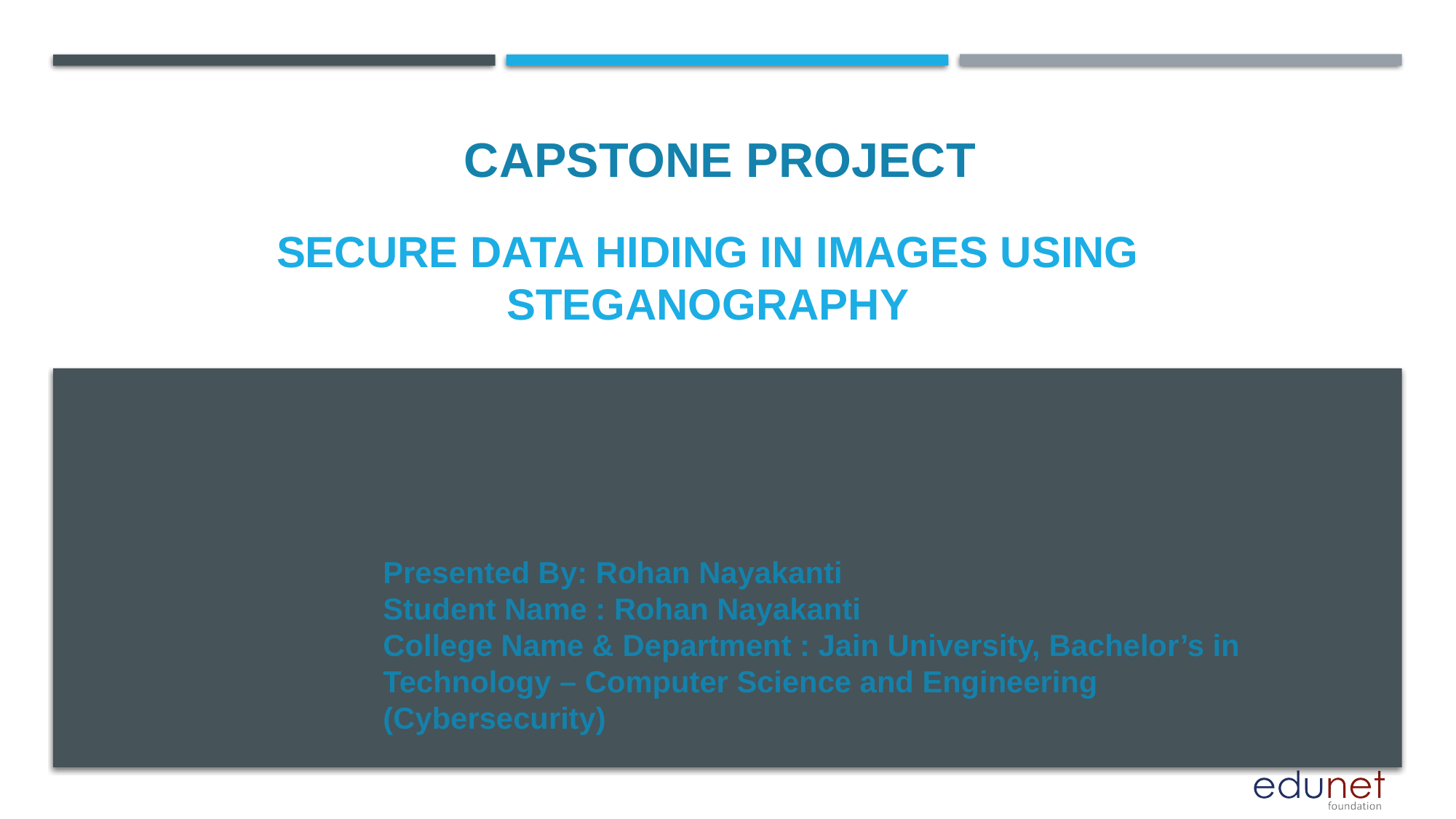

CAPSTONE PROJECT
# Secure data hiding in images using Steganography
Presented By: Rohan Nayakanti
Student Name : Rohan Nayakanti
College Name & Department : Jain University, Bachelor’s in Technology – Computer Science and Engineering (Cybersecurity)